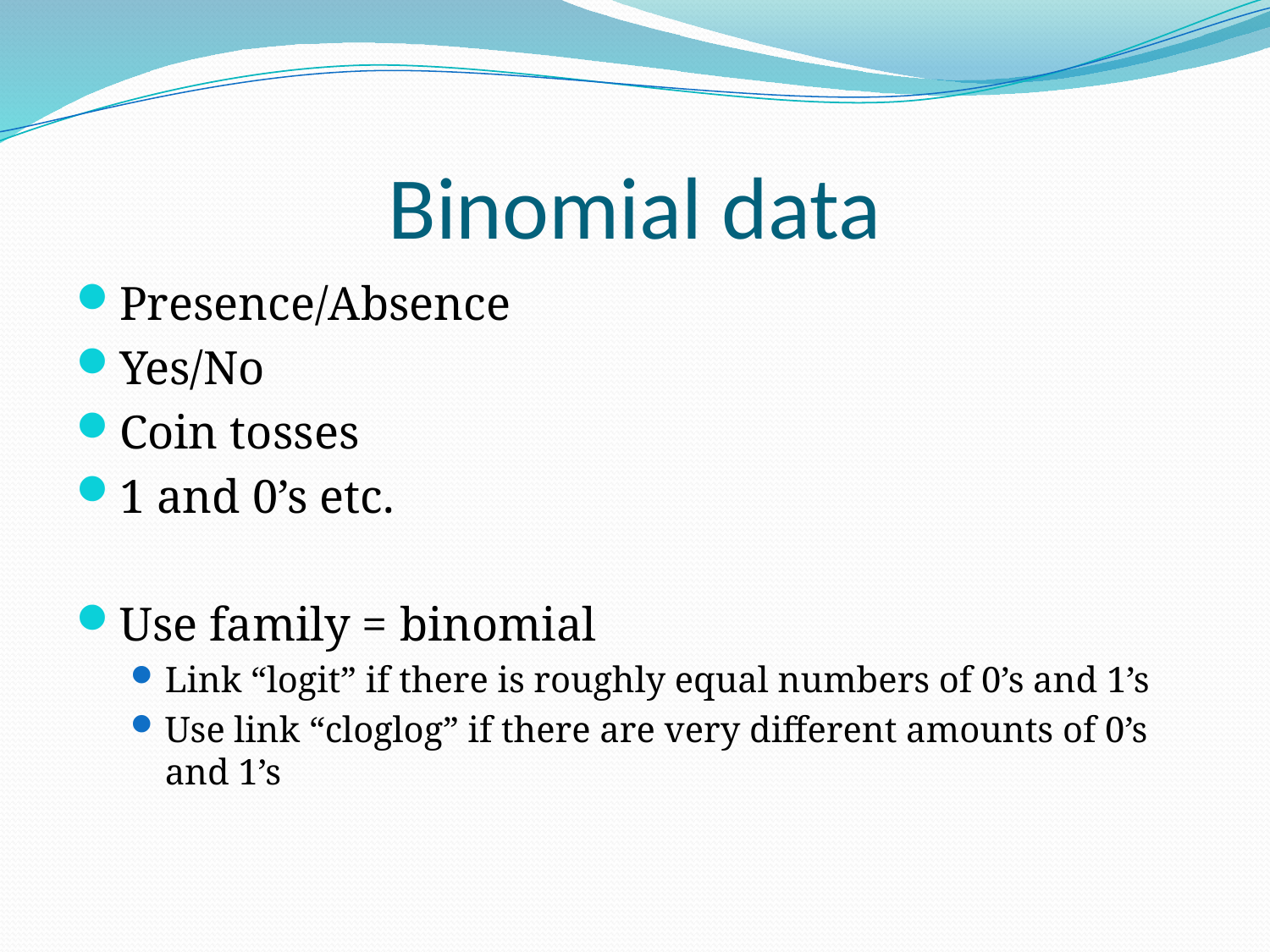

# Binomial data
Presence/Absence
Yes/No
Coin tosses
1 and 0’s etc.

Use family = binomial
Link “logit” if there is roughly equal numbers of 0’s and 1’s
Use link “cloglog” if there are very different amounts of 0’s and 1’s